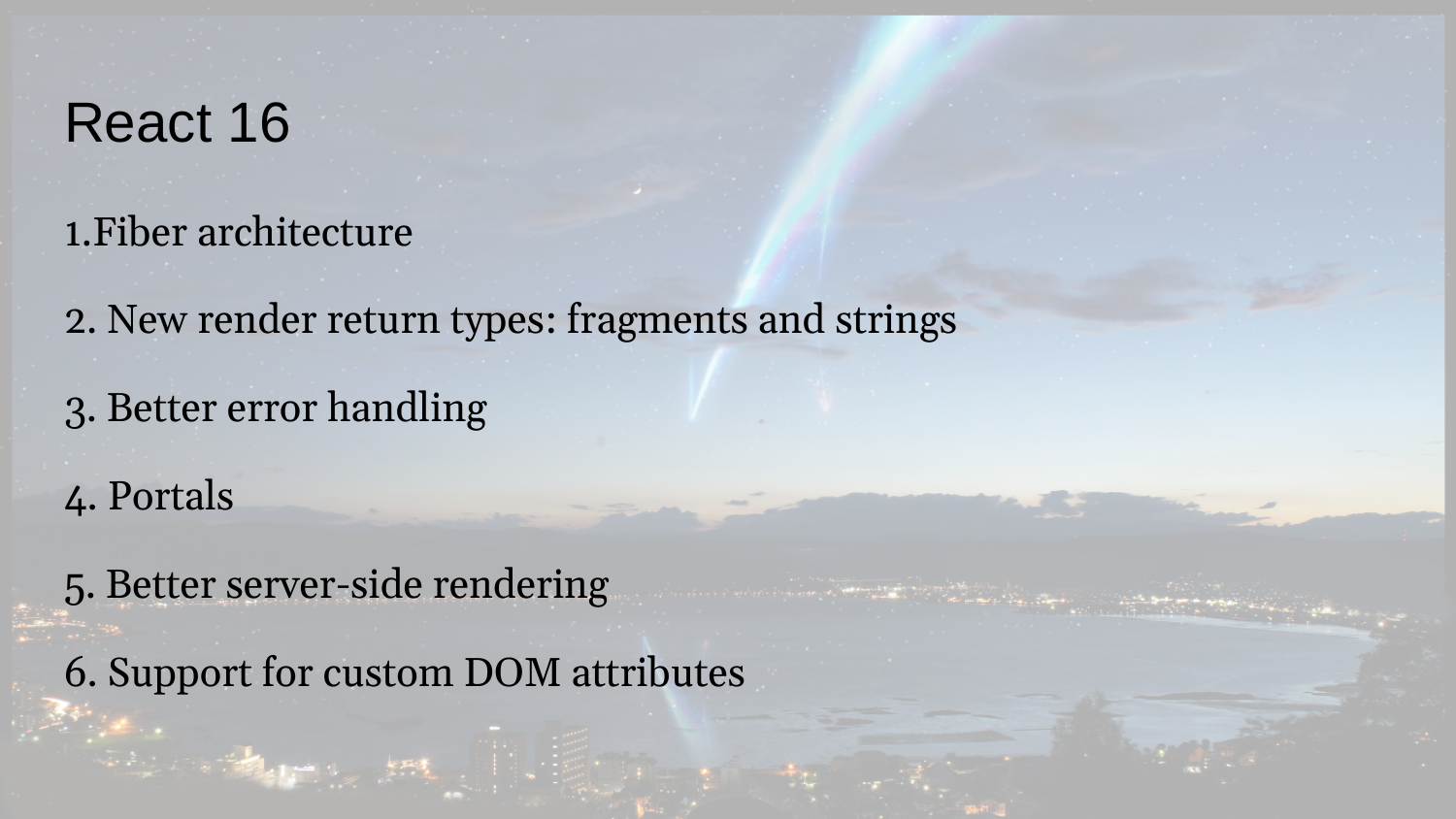

# React 16
1.Fiber architecture
2. New render return types: fragments and strings
3. Better error handling
4. Portals
5. Better server-side rendering
6. Support for custom DOM attributes